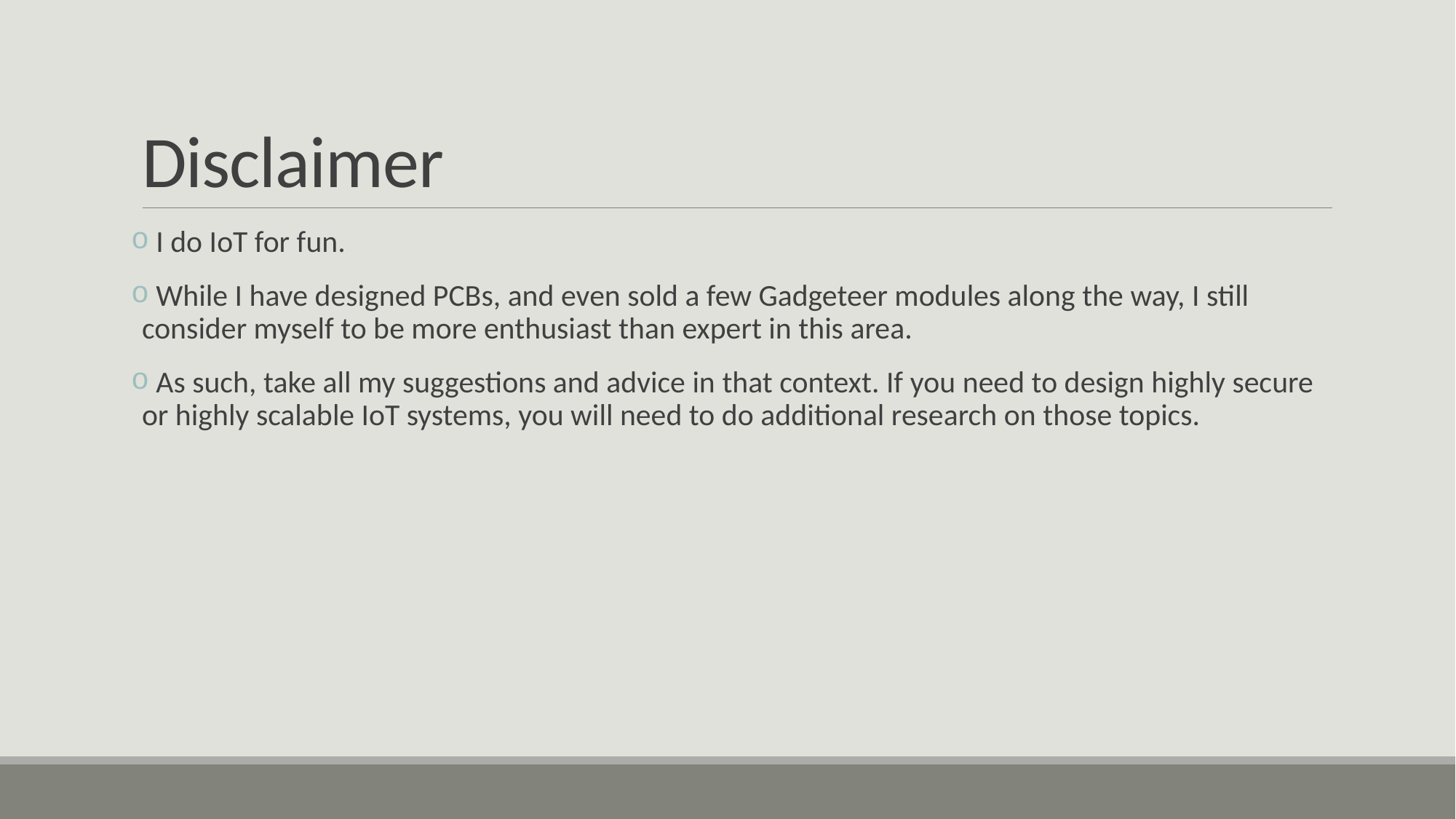

# Disclaimer
 I do IoT for fun.
 While I have designed PCBs, and even sold a few Gadgeteer modules along the way, I still consider myself to be more enthusiast than expert in this area.
 As such, take all my suggestions and advice in that context. If you need to design highly secure or highly scalable IoT systems, you will need to do additional research on those topics.